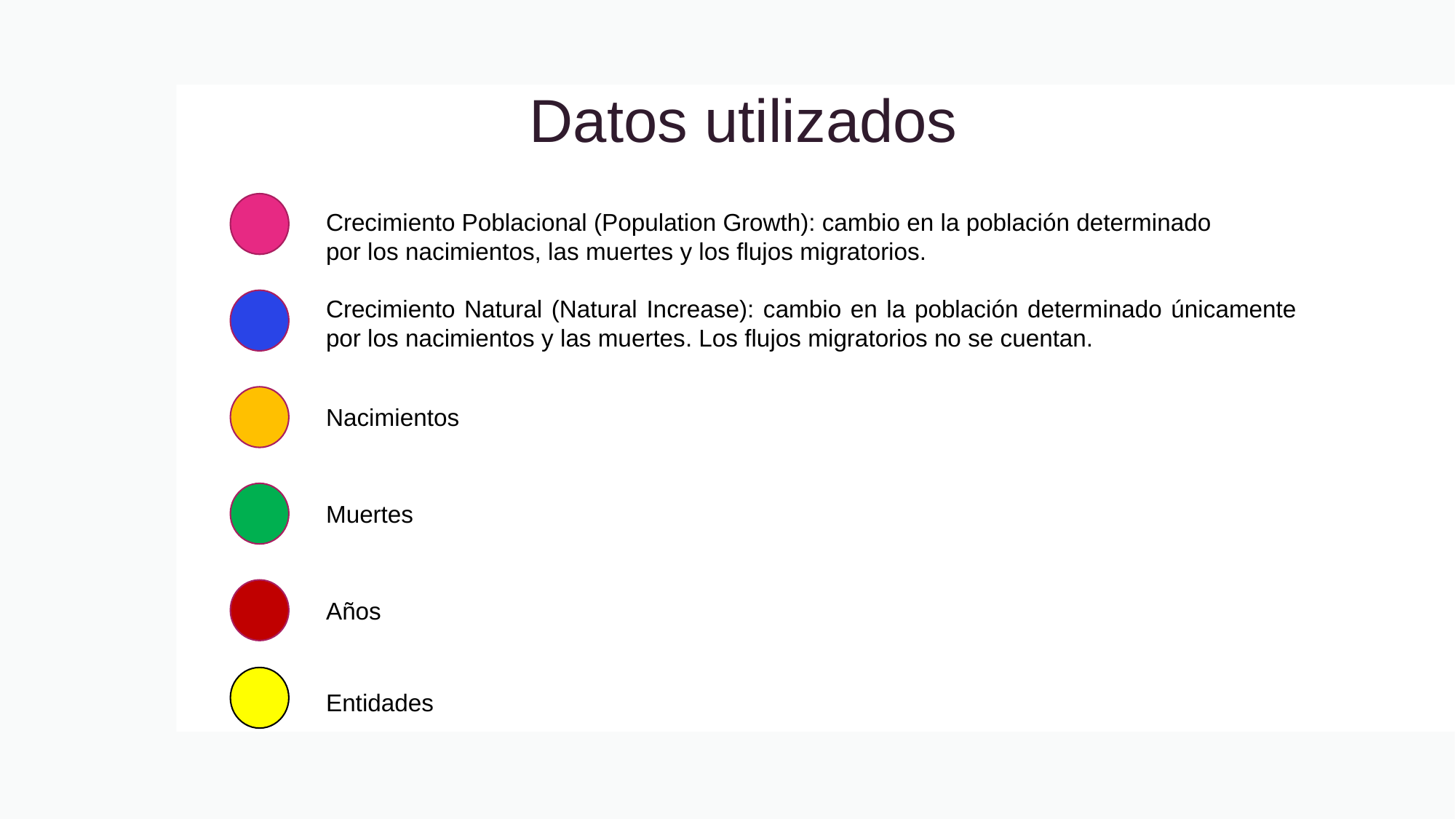

# Datos utilizados

Crecimiento Poblacional (Population Growth): cambio en la población determinado
por los nacimientos, las muertes y los flujos migratorios.
Crecimiento Natural (Natural Increase): cambio en la población determinado únicamente por los nacimientos y las muertes. Los flujos migratorios no se cuentan.

Nacimientos

Muertes

Años

Entidades